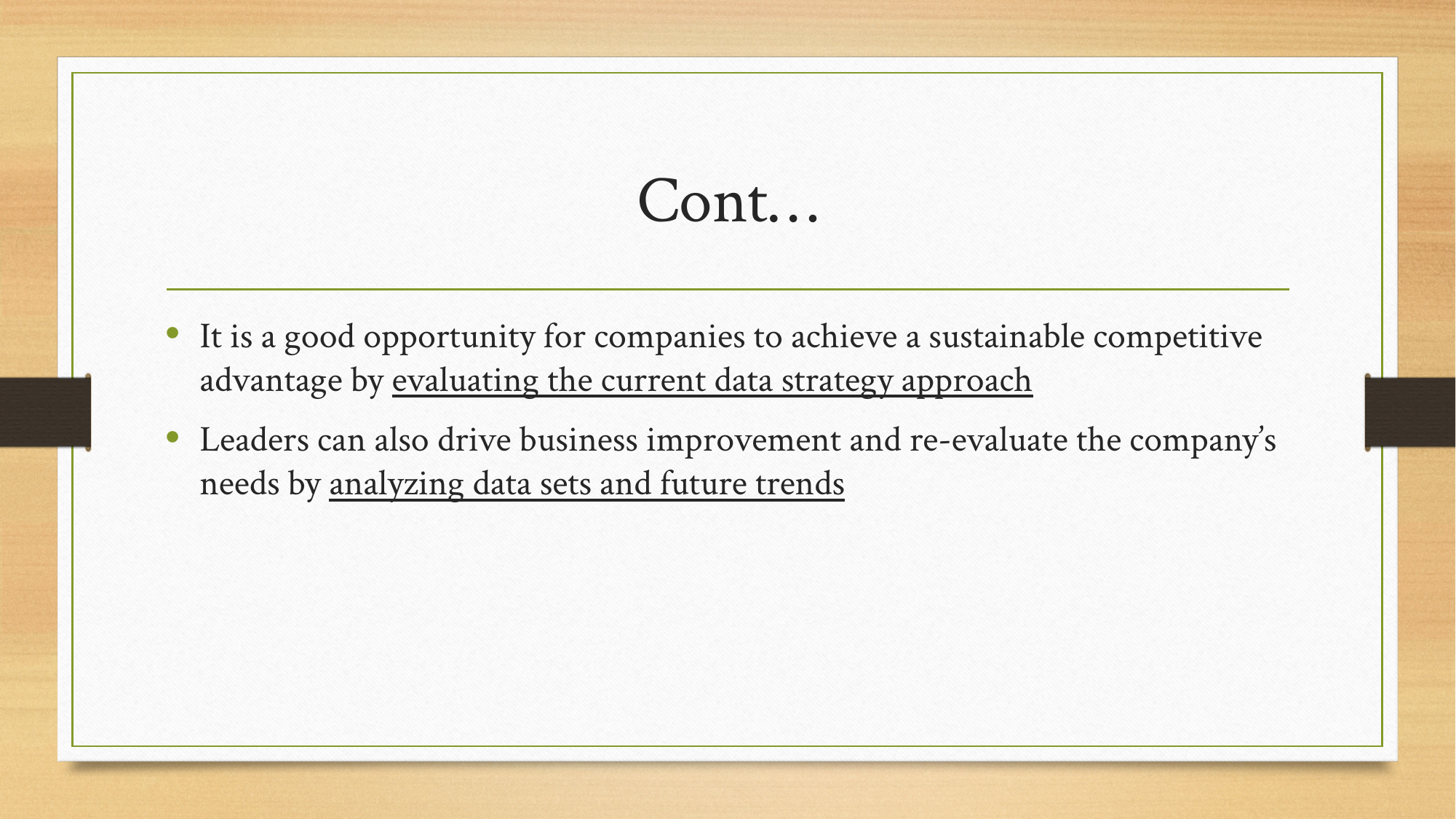

# Cont…
It is a good opportunity for companies to achieve a sustainable competitive advantage by evaluating the current data strategy approach
Leaders can also drive business improvement and re-evaluate the company’s needs by analyzing data sets and future trends